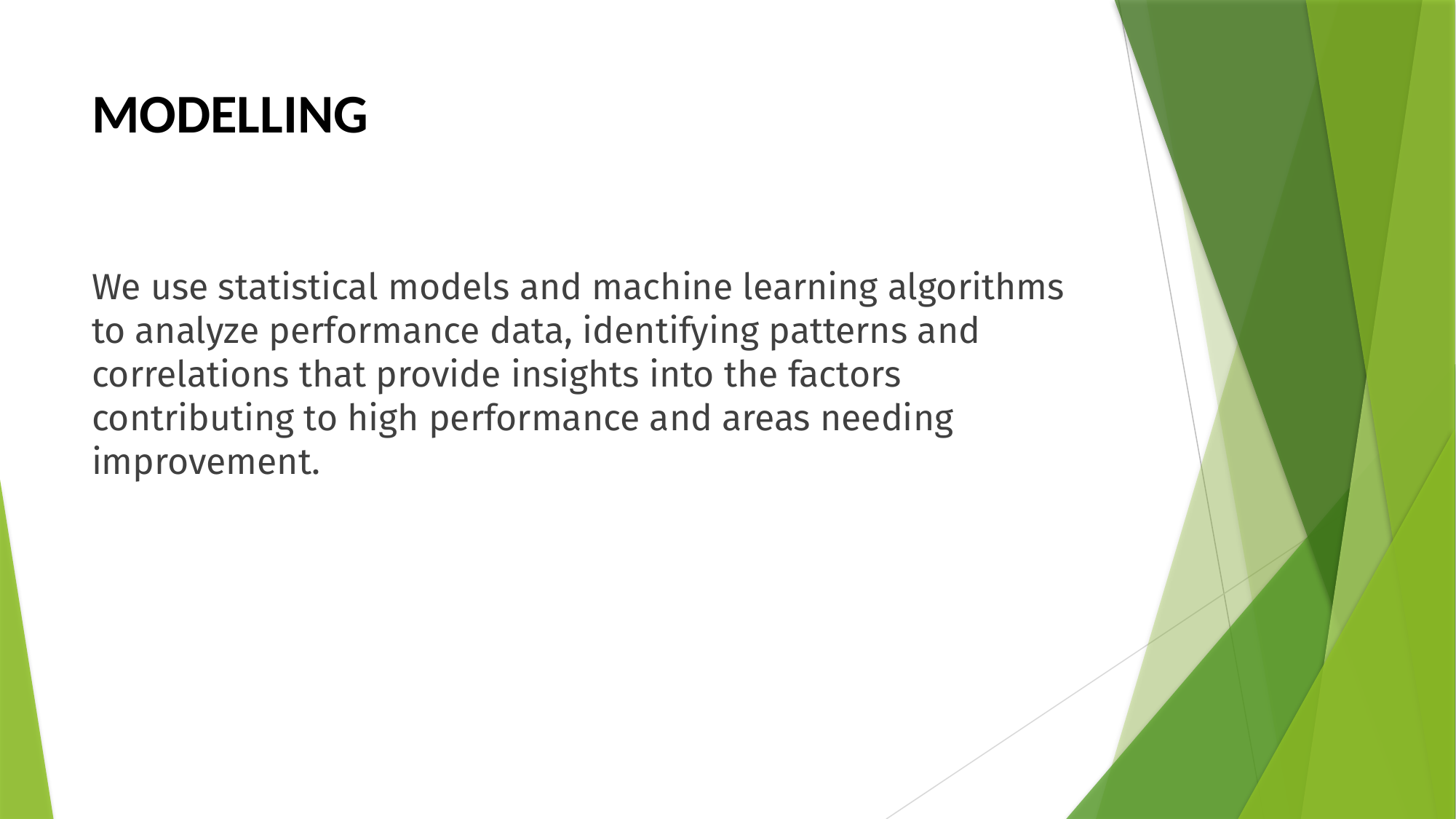

# MODELLING
We use statistical models and machine learning algorithms to analyze performance data, identifying patterns and correlations that provide insights into the factors contributing to high performance and areas needing improvement.